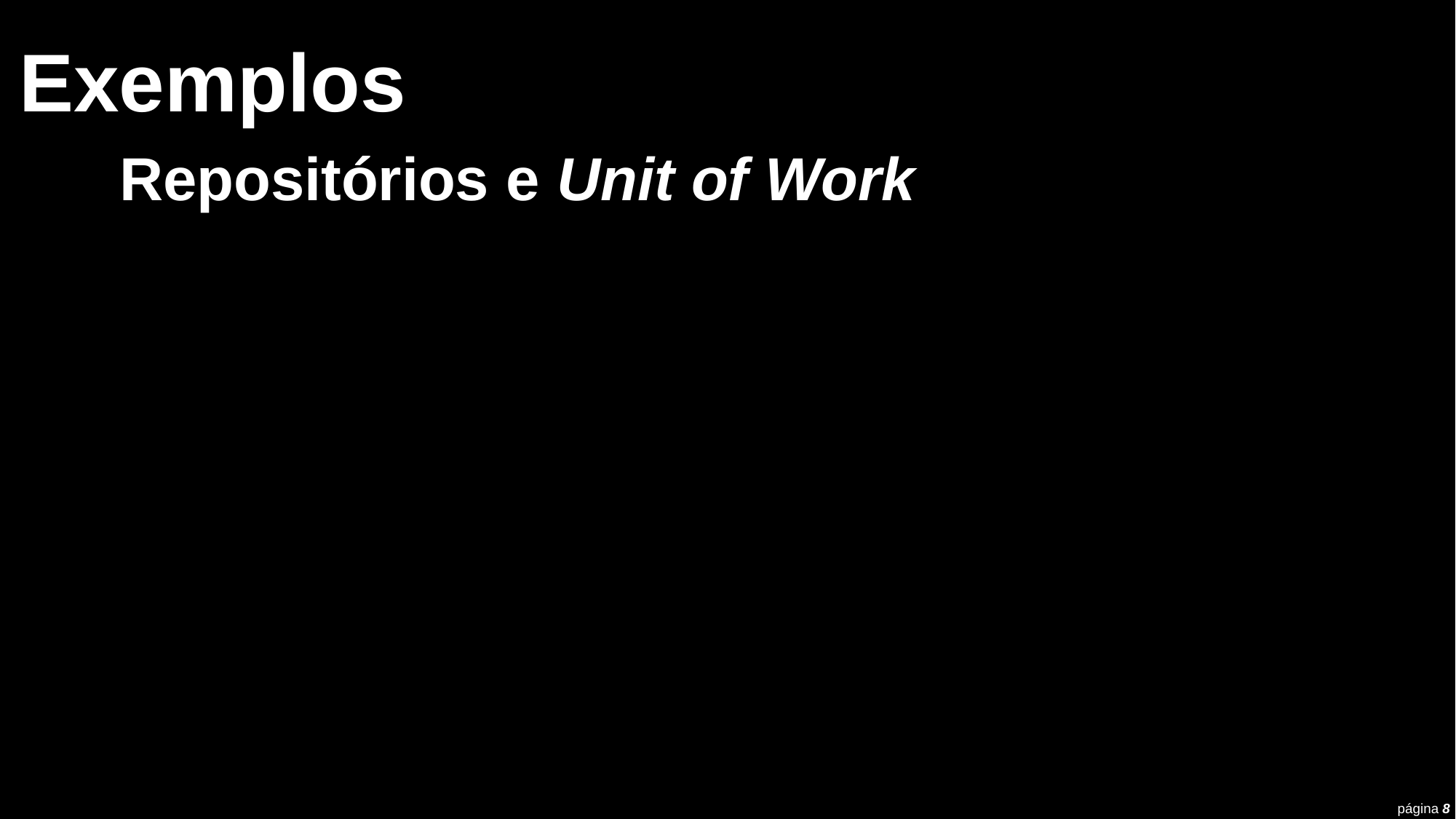

Exemplos
Repositórios e Unit of Work
página 8